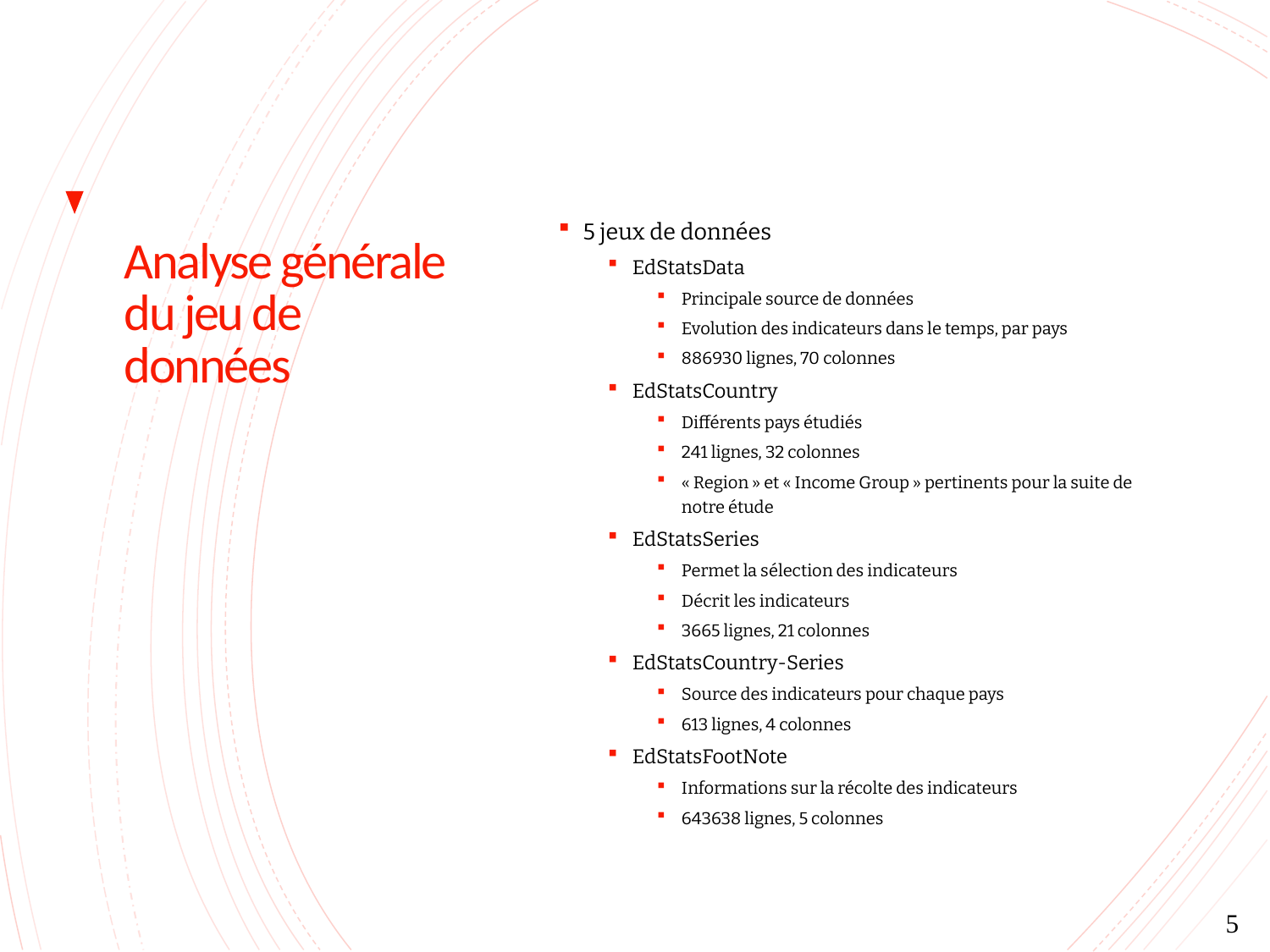

# Analyse générale du jeu de données
5 jeux de données
EdStatsData
Principale source de données
Evolution des indicateurs dans le temps, par pays
886930 lignes, 70 colonnes
EdStatsCountry
Différents pays étudiés
241 lignes, 32 colonnes
« Region » et « Income Group » pertinents pour la suite de notre étude
EdStatsSeries
Permet la sélection des indicateurs
Décrit les indicateurs
3665 lignes, 21 colonnes
EdStatsCountry-Series
Source des indicateurs pour chaque pays
613 lignes, 4 colonnes
EdStatsFootNote
Informations sur la récolte des indicateurs
643638 lignes, 5 colonnes

5